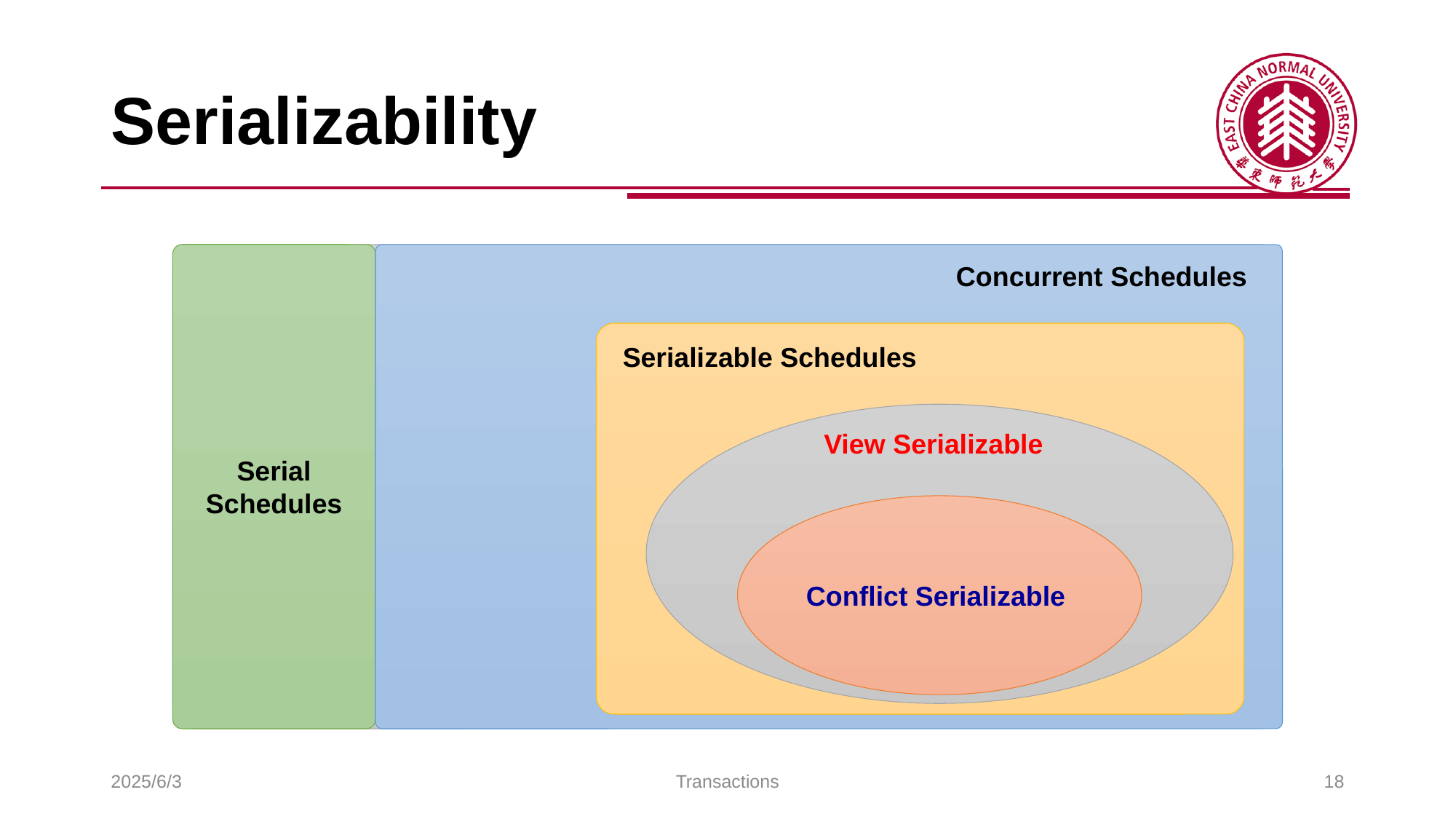

# Serializability
Serial
Schedules

All Schedules

Concurrent Schedules

Serializable Schedules

View Serializable

Conflict Serializable
2025/6/3
Transactions
18